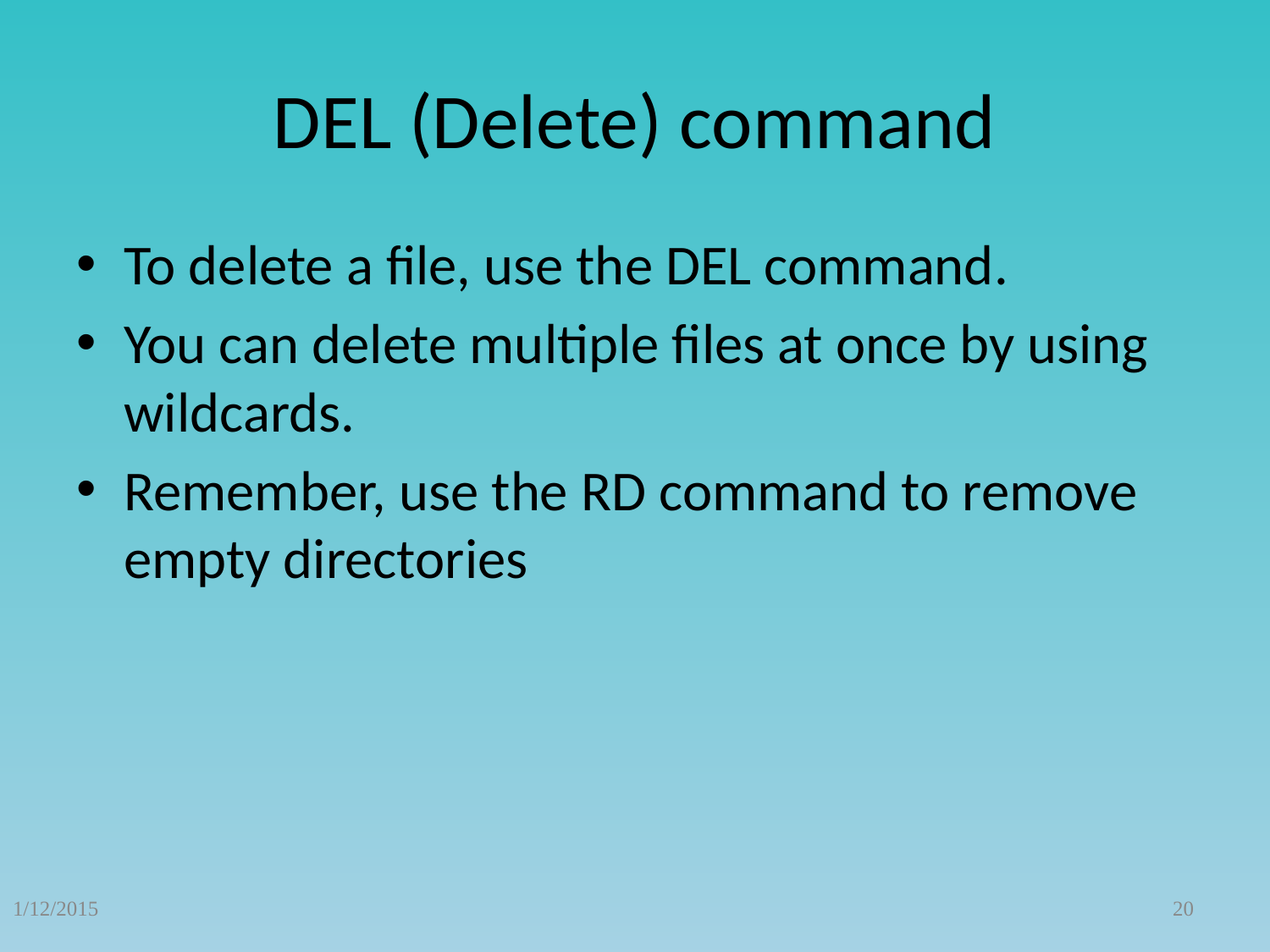

# DEL (Delete) command
To delete a file, use the DEL command.
You can delete multiple files at once by using wildcards.
Remember, use the RD command to remove empty directories

1/12/2015
20